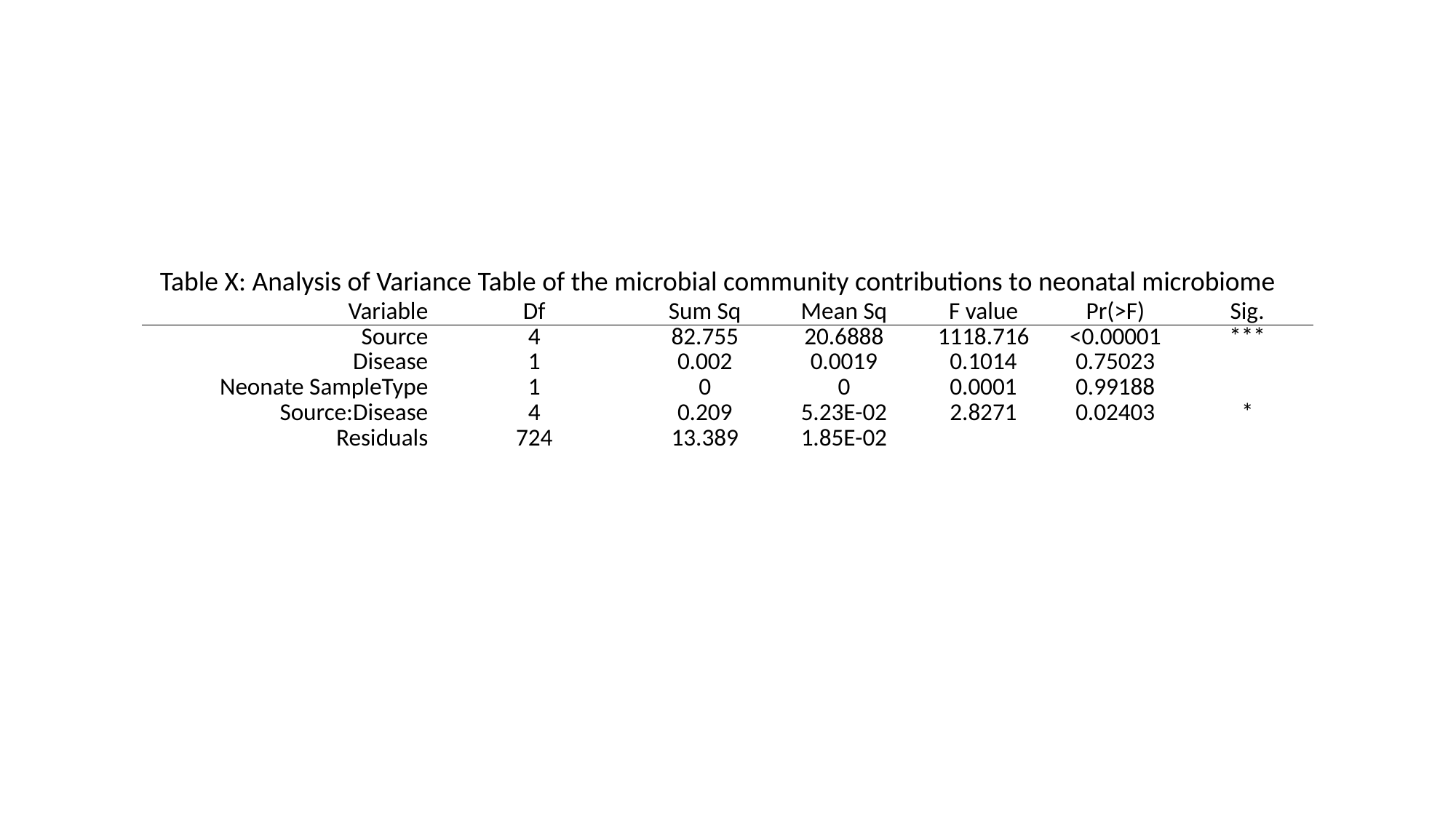

Table X: Analysis of Variance Table of the microbial community contributions to neonatal microbiome
| Variable | Df | Sum Sq | Mean Sq | F value | Pr(>F) | Sig. |
| --- | --- | --- | --- | --- | --- | --- |
| Source | 4 | 82.755 | 20.6888 | 1118.716 | <0.00001 | \*\*\* |
| Disease | 1 | 0.002 | 0.0019 | 0.1014 | 0.75023 |  |
| Neonate SampleType | 1 | 0 | 0 | 0.0001 | 0.99188 |  |
| Source:Disease | 4 | 0.209 | 5.23E-02 | 2.8271 | 0.02403 | \* |
| Residuals | 724 | 13.389 | 1.85E-02 |  |  |  |